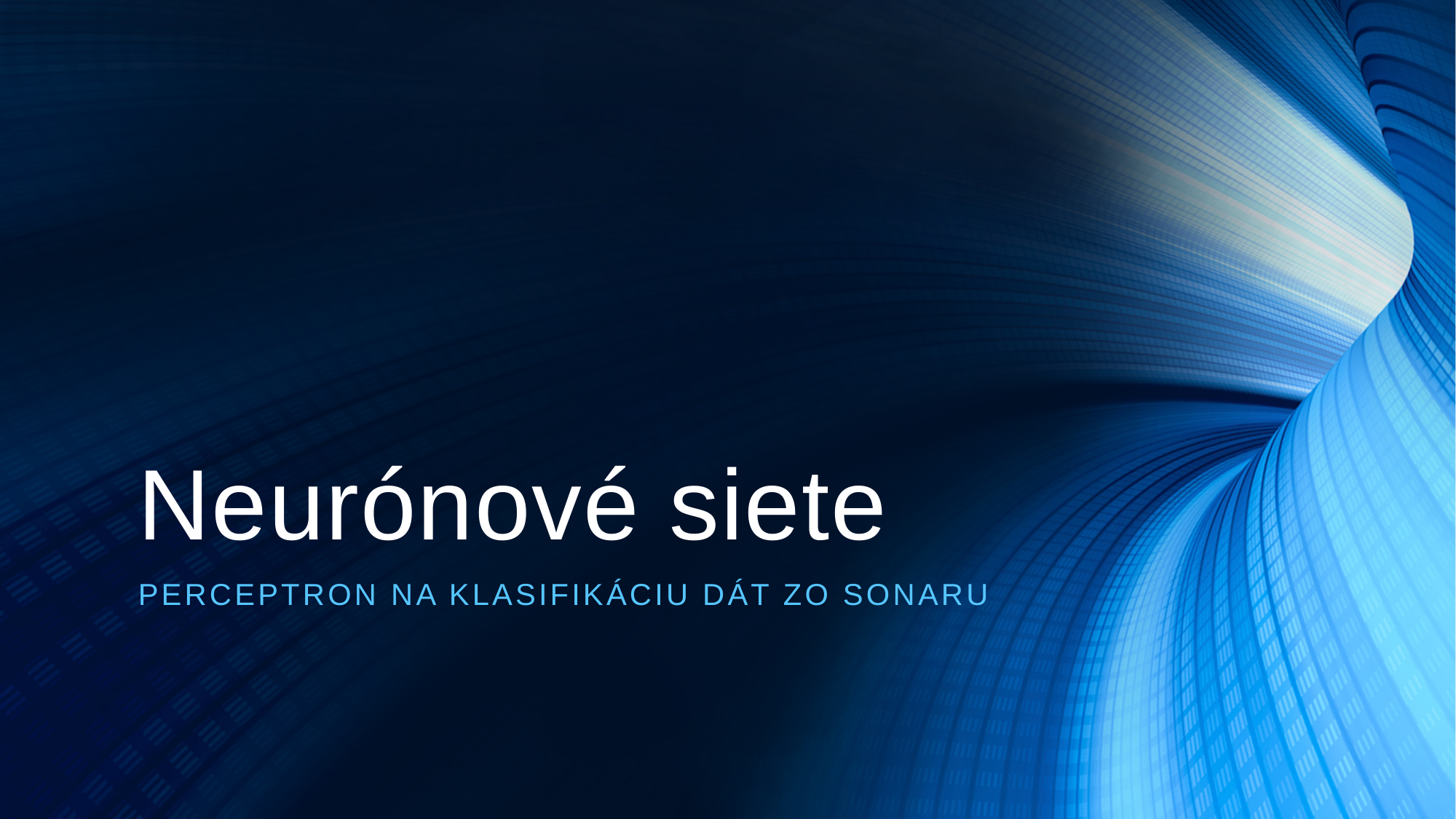

# Neurónové siete
Perceptron na klasifikáciu dát zo sonaru